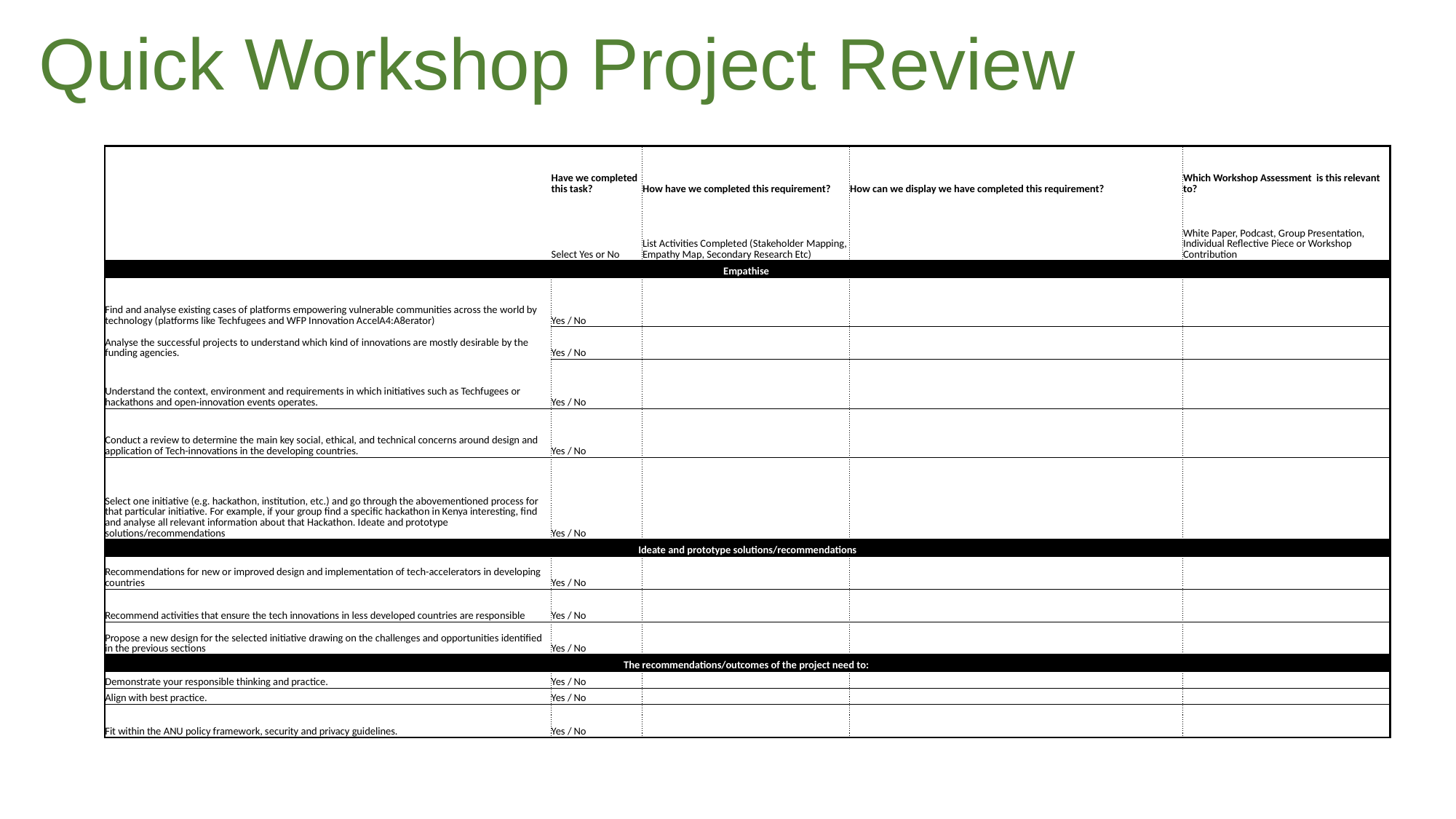

Quick Workshop Project Review
|  | Have we completed this task? | How have we completed this requirement? | How can we display we have completed this requirement? | Which Workshop Assessment is this relevant to? |
| --- | --- | --- | --- | --- |
|  | Select Yes or No | List Activities Completed (Stakeholder Mapping, Empathy Map, Secondary Research Etc) |  | White Paper, Podcast, Group Presentation, Individual Reflective Piece or Workshop Contribution |
| Empathise |  |  |  |  |
| Find and analyse existing cases of platforms empowering vulnerable communities across the world by technology (platforms like Techfugees and WFP Innovation AccelA4:A8erator) | Yes / No |  |  |  |
| Analyse the successful projects to understand which kind of innovations are mostly desirable by the funding agencies. | Yes / No |  |  |  |
| Understand the context, environment and requirements in which initiatives such as Techfugees or hackathons and open-innovation events operates. | Yes / No |  |  |  |
| Conduct a review to determine the main key social, ethical, and technical concerns around design and application of Tech-innovations in the developing countries. | Yes / No |  |  |  |
| Select one initiative (e.g. hackathon, institution, etc.) and go through the abovementioned process for that particular initiative. For example, if your group find a specific hackathon in Kenya interesting, find and analyse all relevant information about that Hackathon. Ideate and prototype solutions/recommendations | Yes / No |  |  |  |
| Ideate and prototype solutions/recommendations |  |  |  |  |
| Recommendations for new or improved design and implementation of tech-accelerators in developing countries | Yes / No |  |  |  |
| Recommend activities that ensure the tech innovations in less developed countries are responsible | Yes / No |  |  |  |
| Propose a new design for the selected initiative drawing on the challenges and opportunities identified in the previous sections | Yes / No |  |  |  |
| The recommendations/outcomes of the project need to: |  |  |  |  |
| Demonstrate your responsible thinking and practice. | Yes / No |  |  |  |
| Align with best practice. | Yes / No |  |  |  |
| Fit within the ANU policy framework, security and privacy guidelines. | Yes / No |  |  |  |